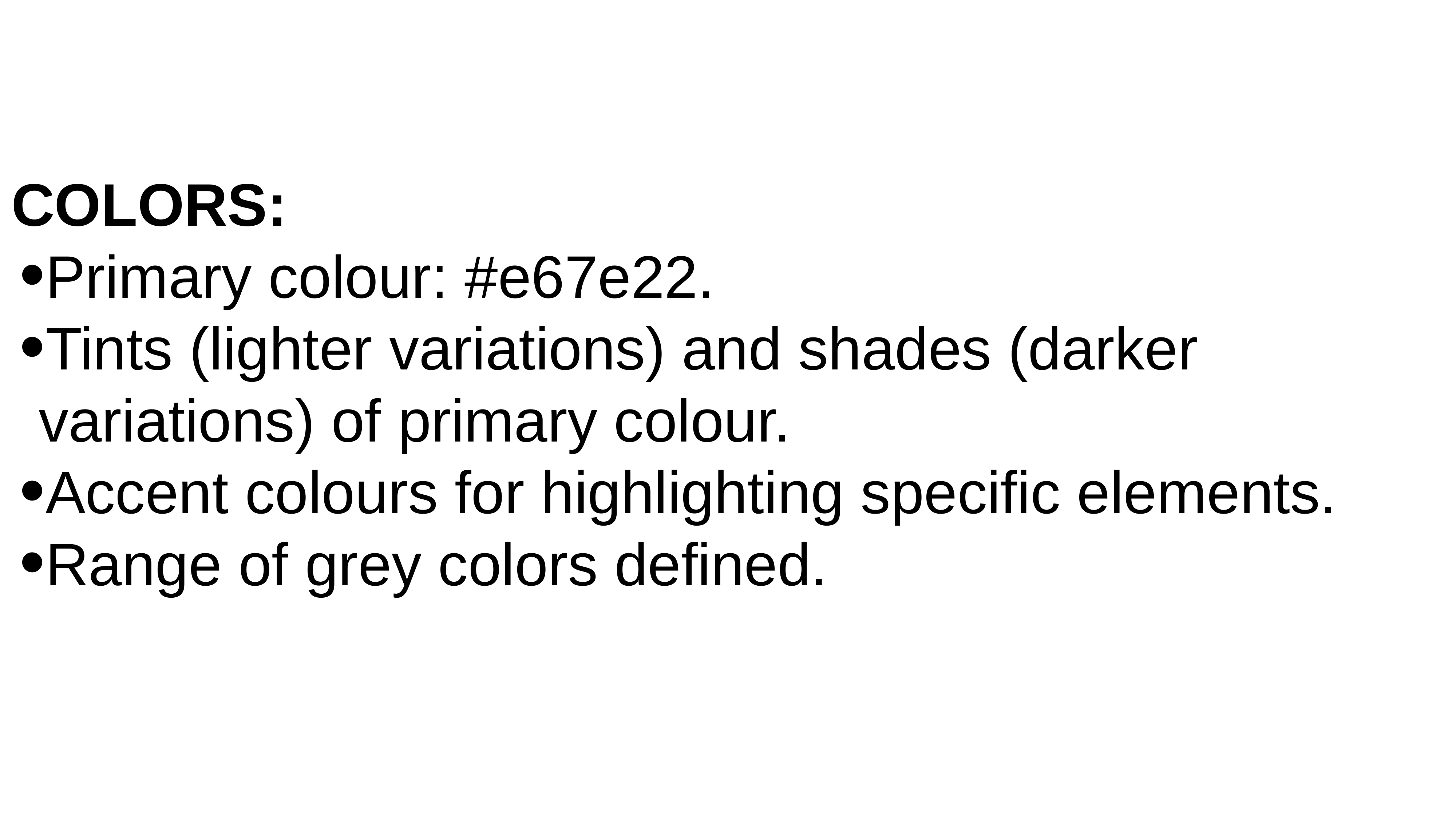

COLORS:
Primary colour: #e67e22.
Tints (lighter variations) and shades (darker variations) of primary colour.
Accent colours for highlighting specific elements.
Range of grey colors defined.